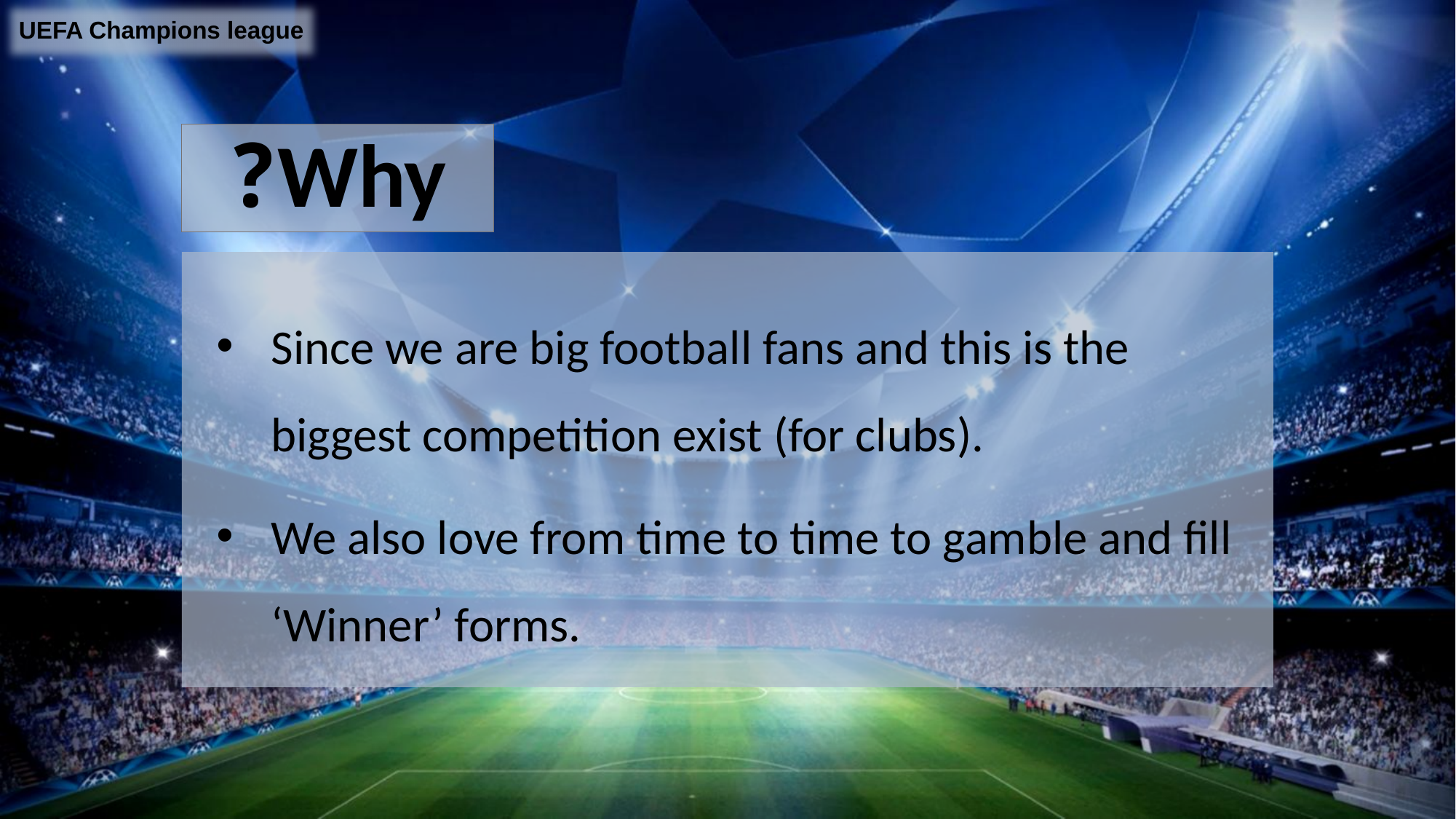

UEFA Champions league
# Why?
Since we are big football fans and this is the biggest competition exist (for clubs).
We also love from time to time to gamble and fill ‘Winner’ forms.